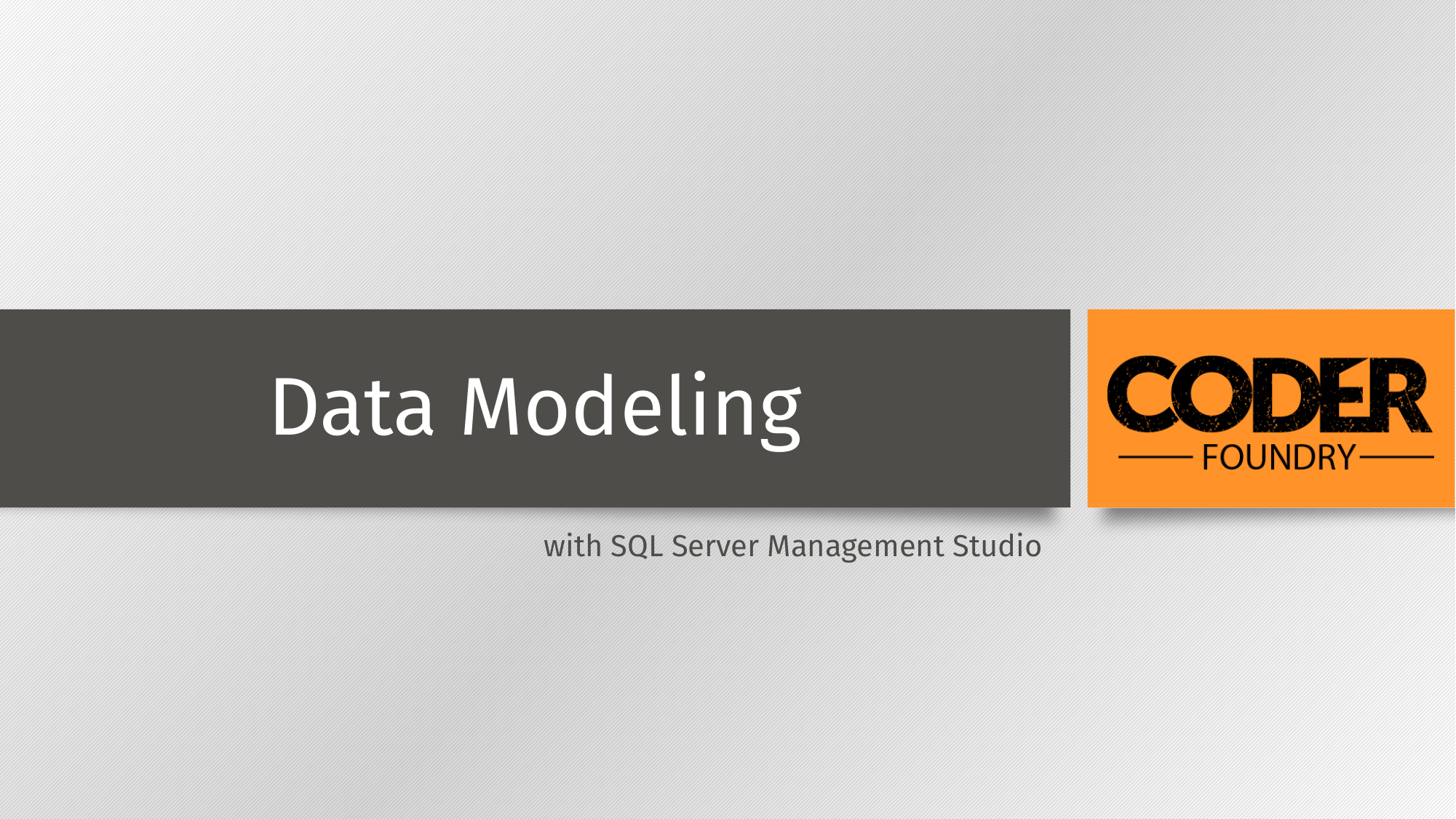

# Data Modeling
with SQL Server Management Studio